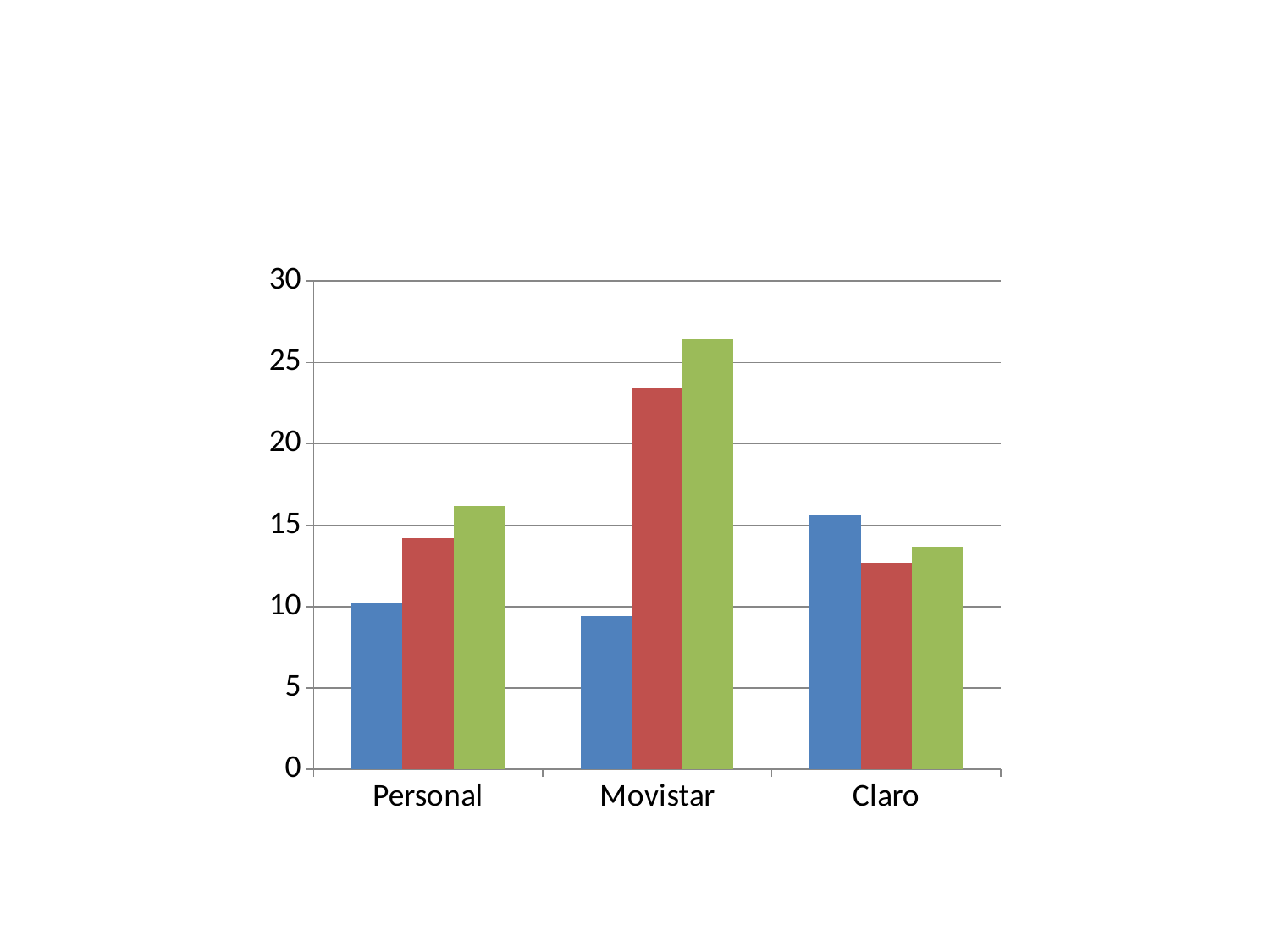

#

### Chart

| Category | Q0117 | Q0218 | Q0318 |
|---|---|---|---|
| Personal | 10.2 | 14.2 | 16.2 |
| Movistar | 9.4 | 23.4 | 26.4 |
| Claro | 15.6 | 12.7 | 13.7 |